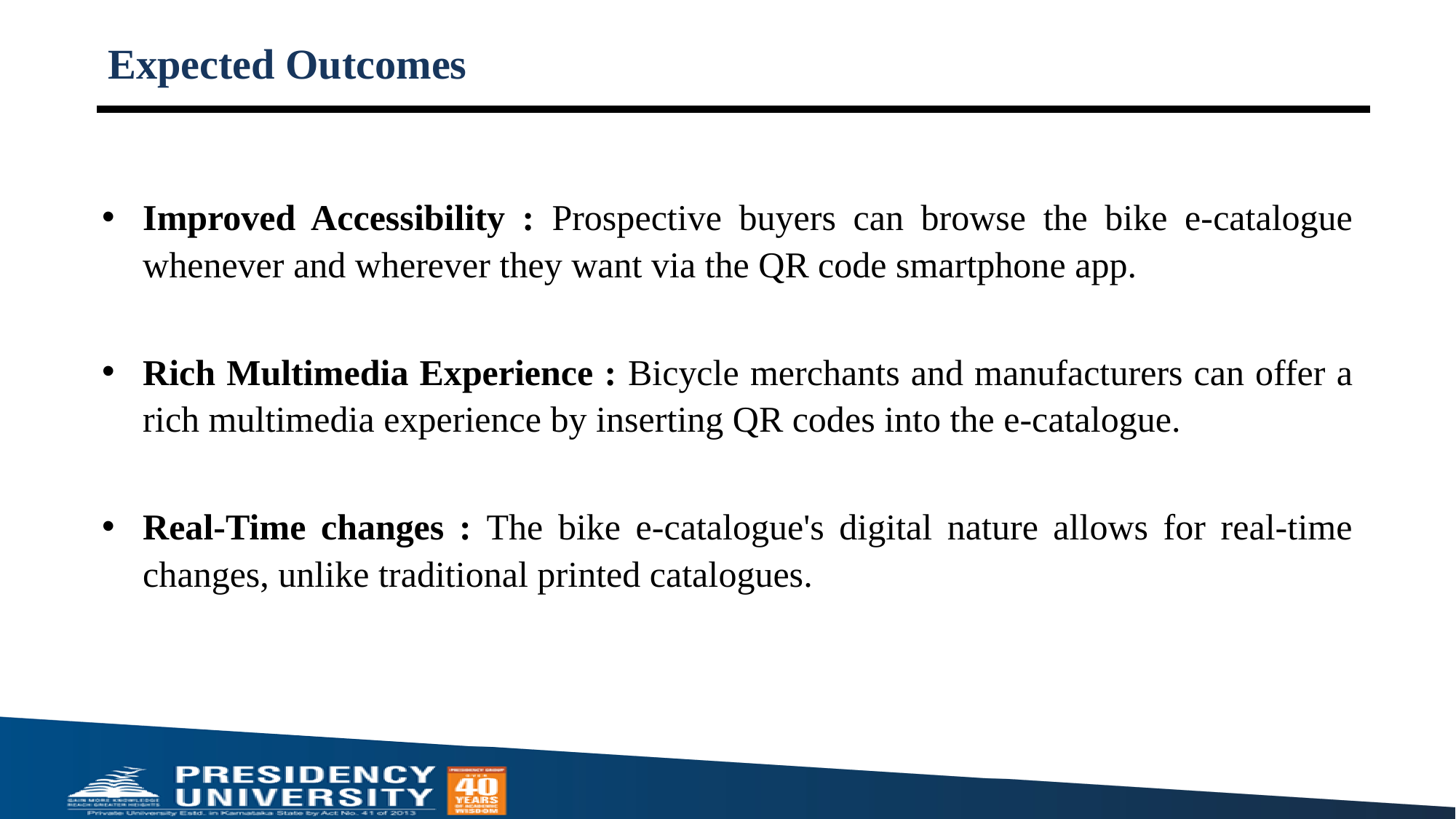

# Expected Outcomes
Improved Accessibility : Prospective buyers can browse the bike e-catalogue whenever and wherever they want via the QR code smartphone app.

Rich Multimedia Experience : Bicycle merchants and manufacturers can offer a rich multimedia experience by inserting QR codes into the e-catalogue.

Real-Time changes : The bike e-catalogue's digital nature allows for real-time changes, unlike traditional printed catalogues.